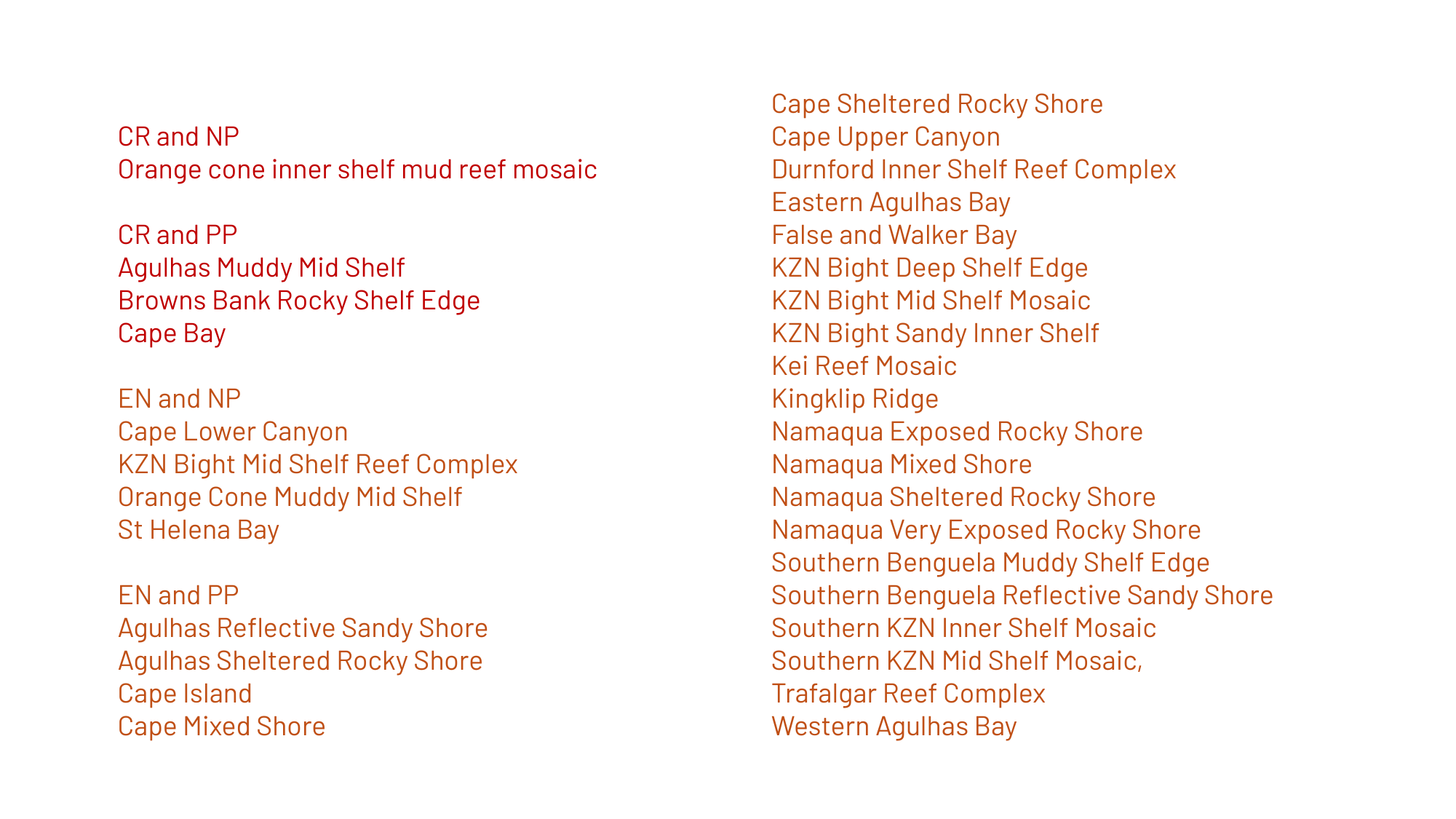

Cape Sheltered Rocky Shore
Cape Upper Canyon
Durnford Inner Shelf Reef Complex
Eastern Agulhas Bay
False and Walker Bay
KZN Bight Deep Shelf Edge
KZN Bight Mid Shelf Mosaic
KZN Bight Sandy Inner Shelf
Kei Reef Mosaic
Kingklip Ridge
Namaqua Exposed Rocky Shore
Namaqua Mixed Shore
Namaqua Sheltered Rocky Shore
Namaqua Very Exposed Rocky Shore
Southern Benguela Muddy Shelf Edge
Southern Benguela Reflective Sandy Shore
Southern KZN Inner Shelf Mosaic
Southern KZN Mid Shelf Mosaic,
Trafalgar Reef Complex
Western Agulhas Bay
CR and NP
Orange cone inner shelf mud reef mosaic

CR and PP
Agulhas Muddy Mid Shelf
Browns Bank Rocky Shelf Edge
Cape Bay

EN and NP
Cape Lower Canyon
KZN Bight Mid Shelf Reef Complex
Orange Cone Muddy Mid Shelf
St Helena Bay

EN and PP
Agulhas Reflective Sandy Shore
Agulhas Sheltered Rocky Shore
Cape Island
Cape Mixed Shore